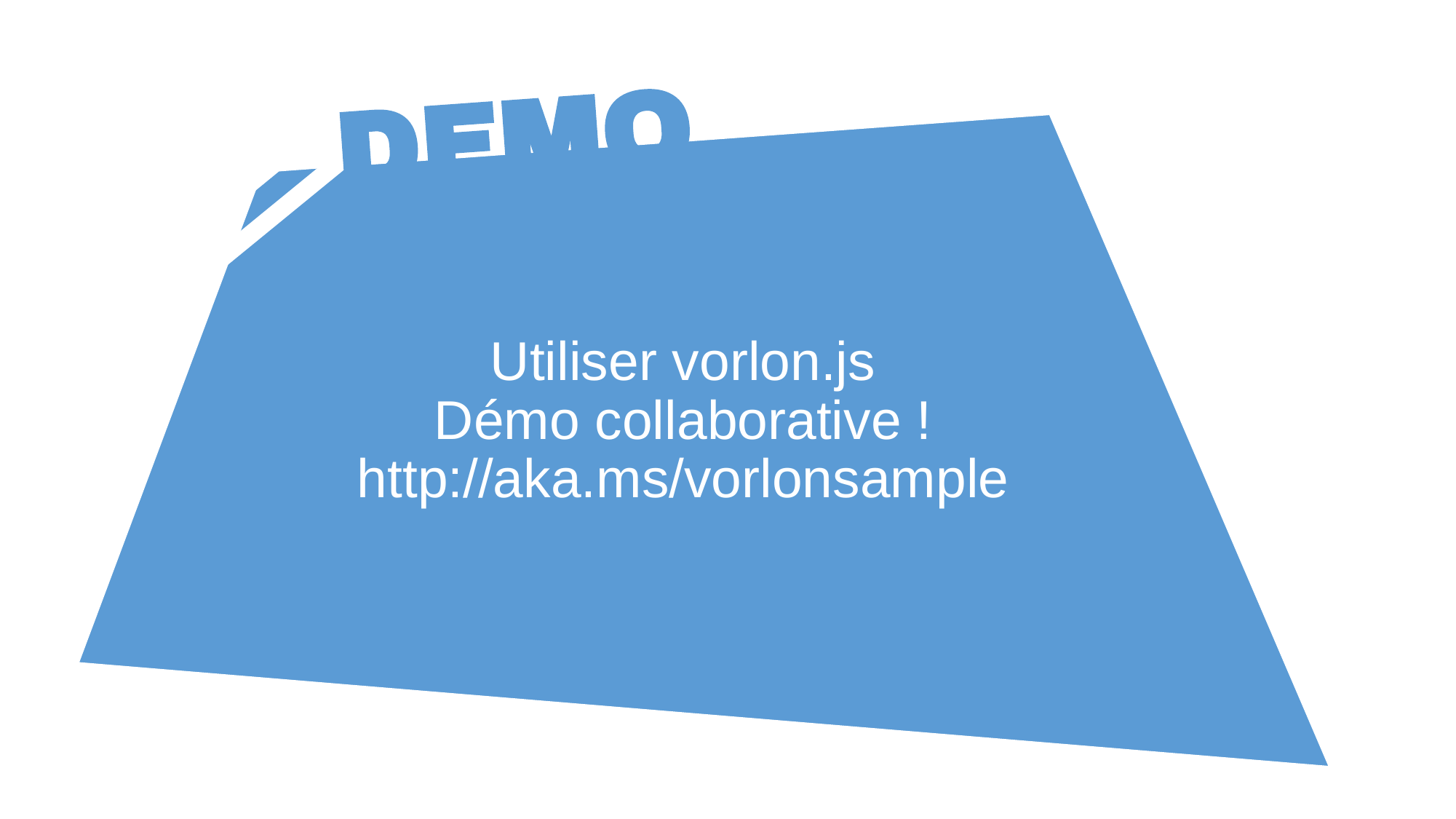

# Utiliser vorlon.js Démo collaborative ! http://aka.ms/vorlonsample